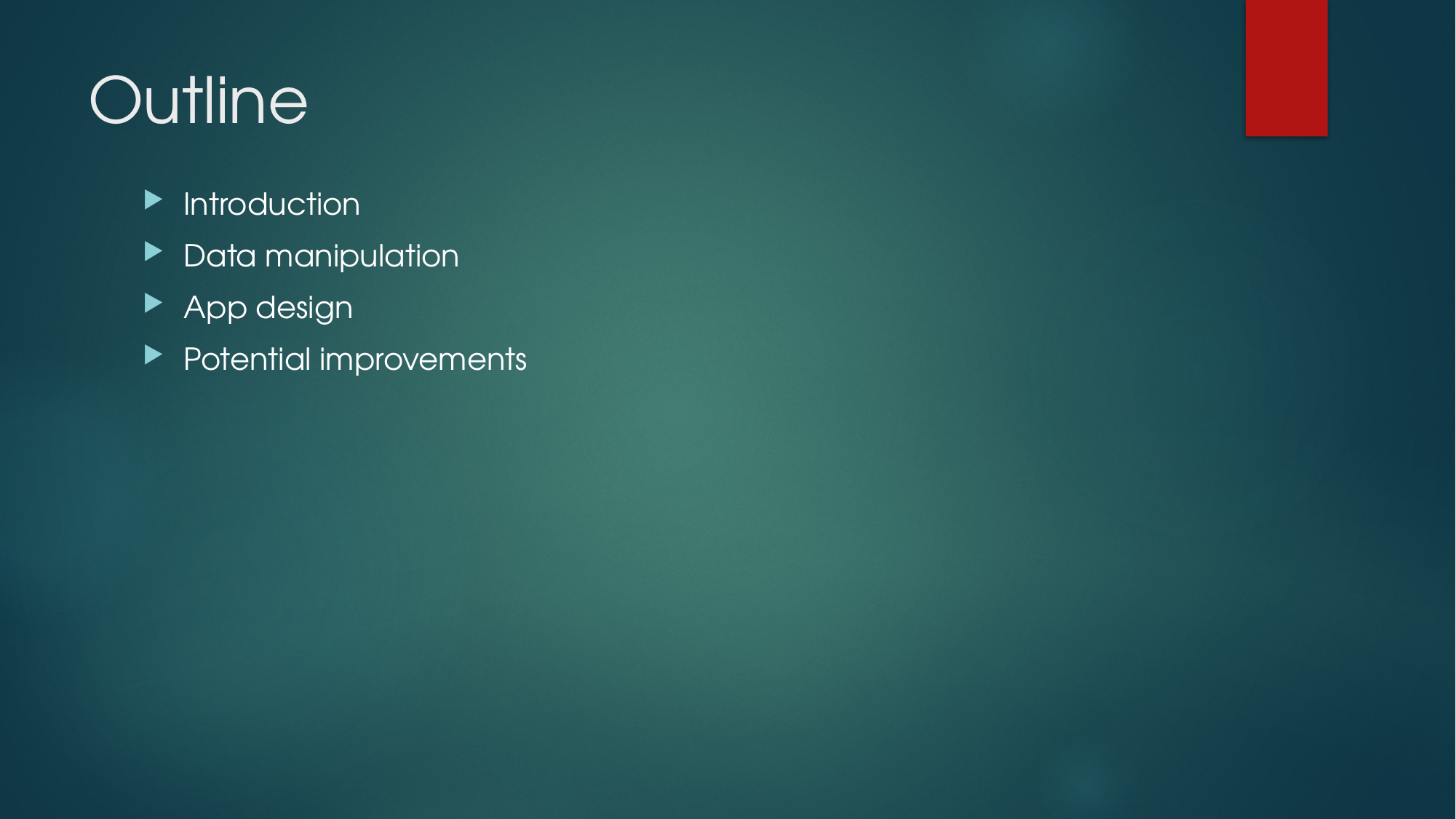

# Outline
Introduction
Data manipulation
App design
Potential improvements